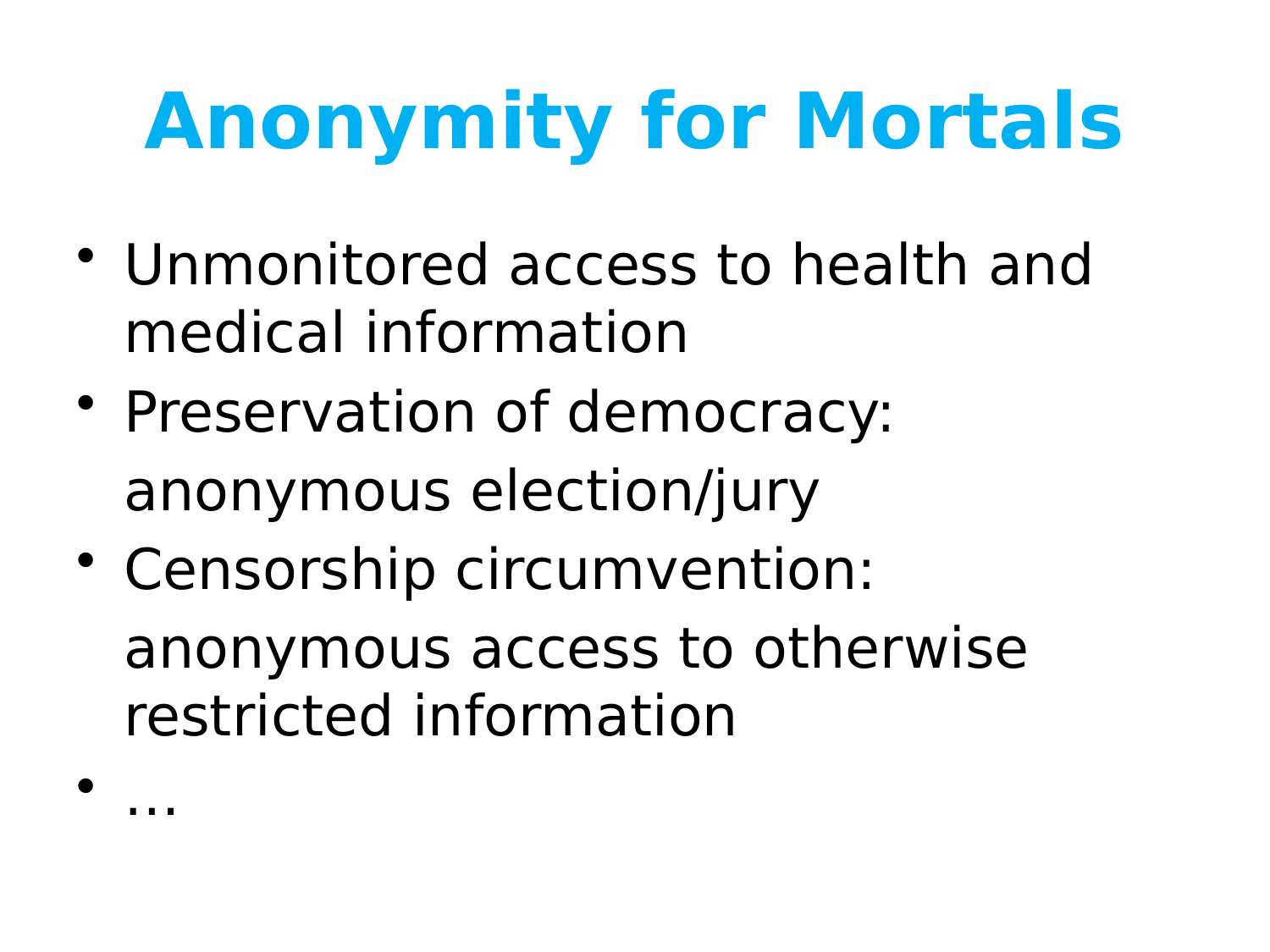

# Anonymity for Mortals
Unmonitored access to health and medical information
Preservation of democracy:
	anonymous election/jury
Censorship circumvention:
	anonymous access to otherwise restricted information
…